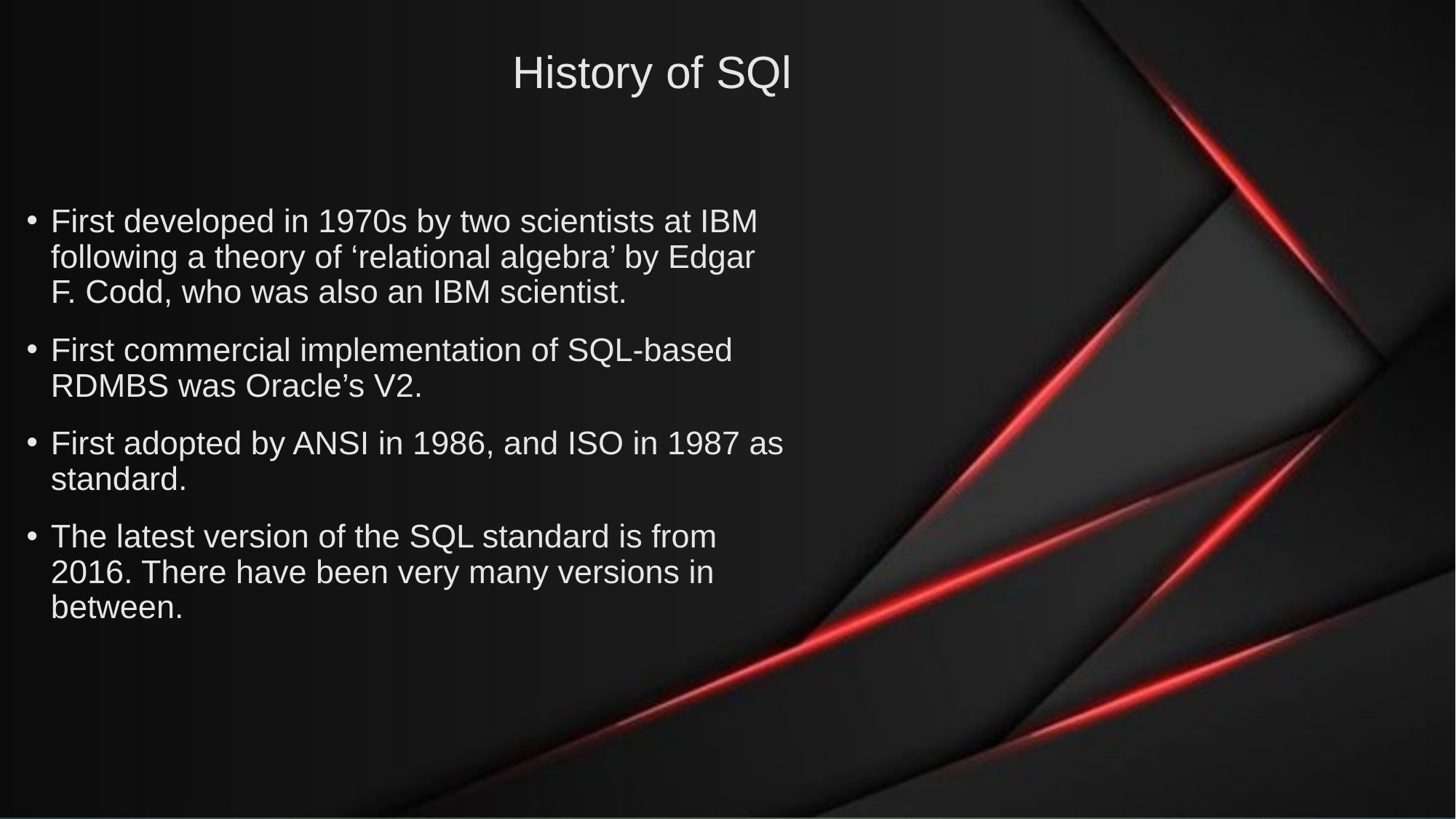

# History of SQl

First developed in 1970s by two scientists at IBM following a theory of ‘relational algebra’ by Edgar F. Codd, who was also an IBM scientist.
First commercial implementation of SQL-based RDMBS was Oracle’s V2.
First adopted by ANSI in 1986, and ISO in 1987 as standard.
The latest version of the SQL standard is from 2016. There have been very many versions in between.